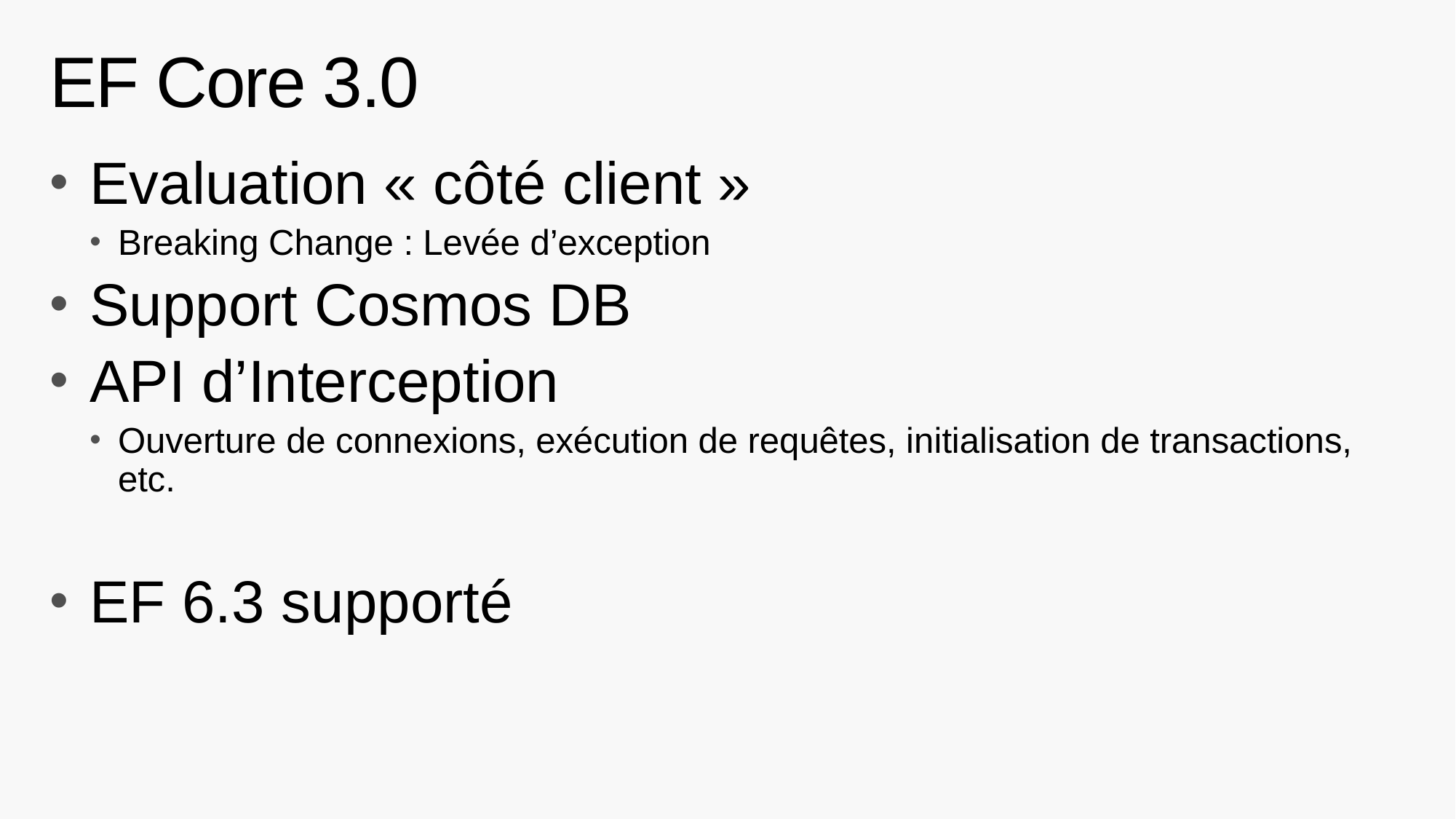

# EF Core 3.0
Evaluation « côté client »
Breaking Change : Levée d’exception
Support Cosmos DB
API d’Interception
Ouverture de connexions, exécution de requêtes, initialisation de transactions, etc.

EF 6.3 supporté